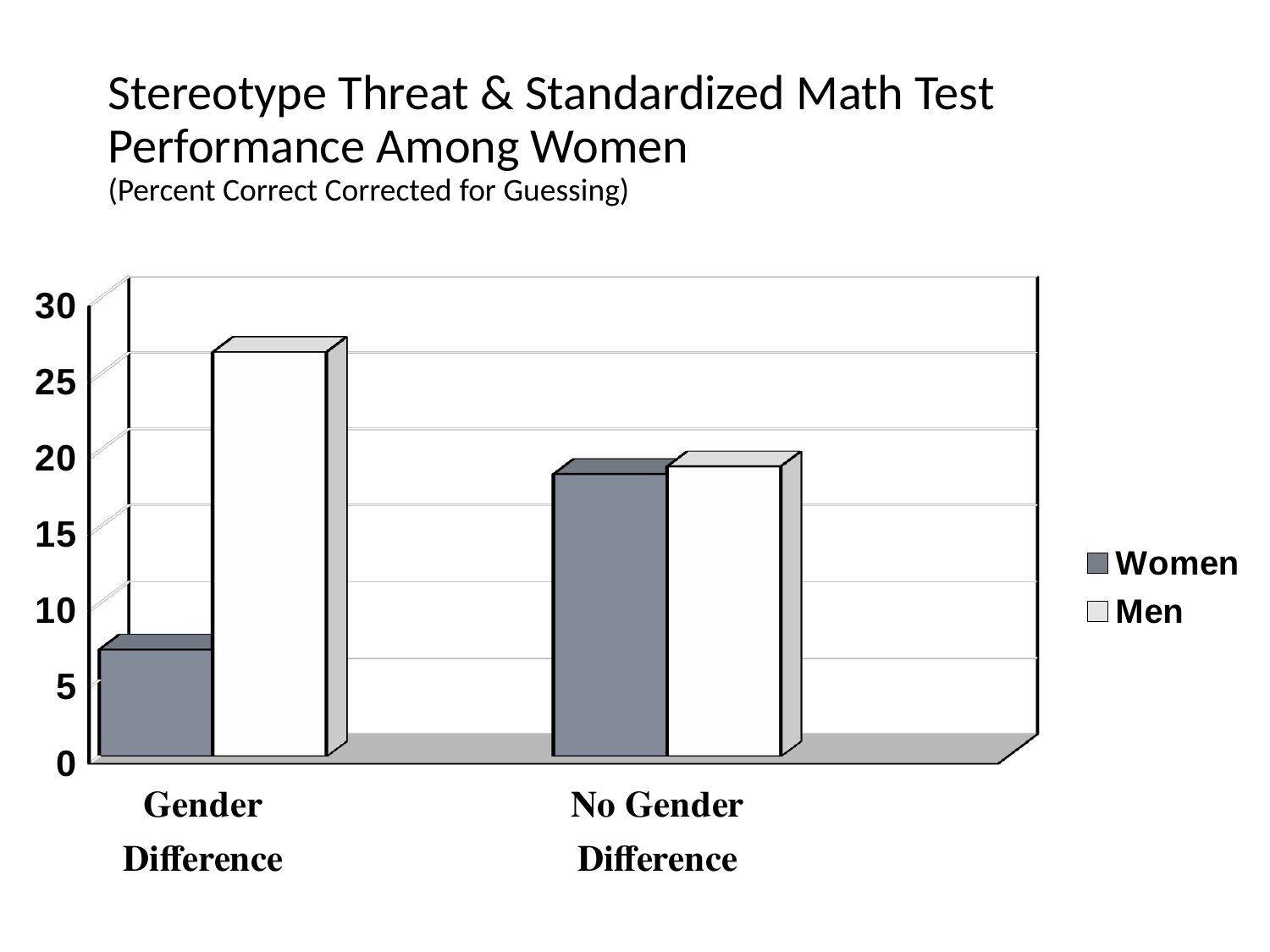

# Stereotype Threat & Standardized Math Test Performance Among Women (Percent Correct Corrected for Guessing)

[unsupported chart]